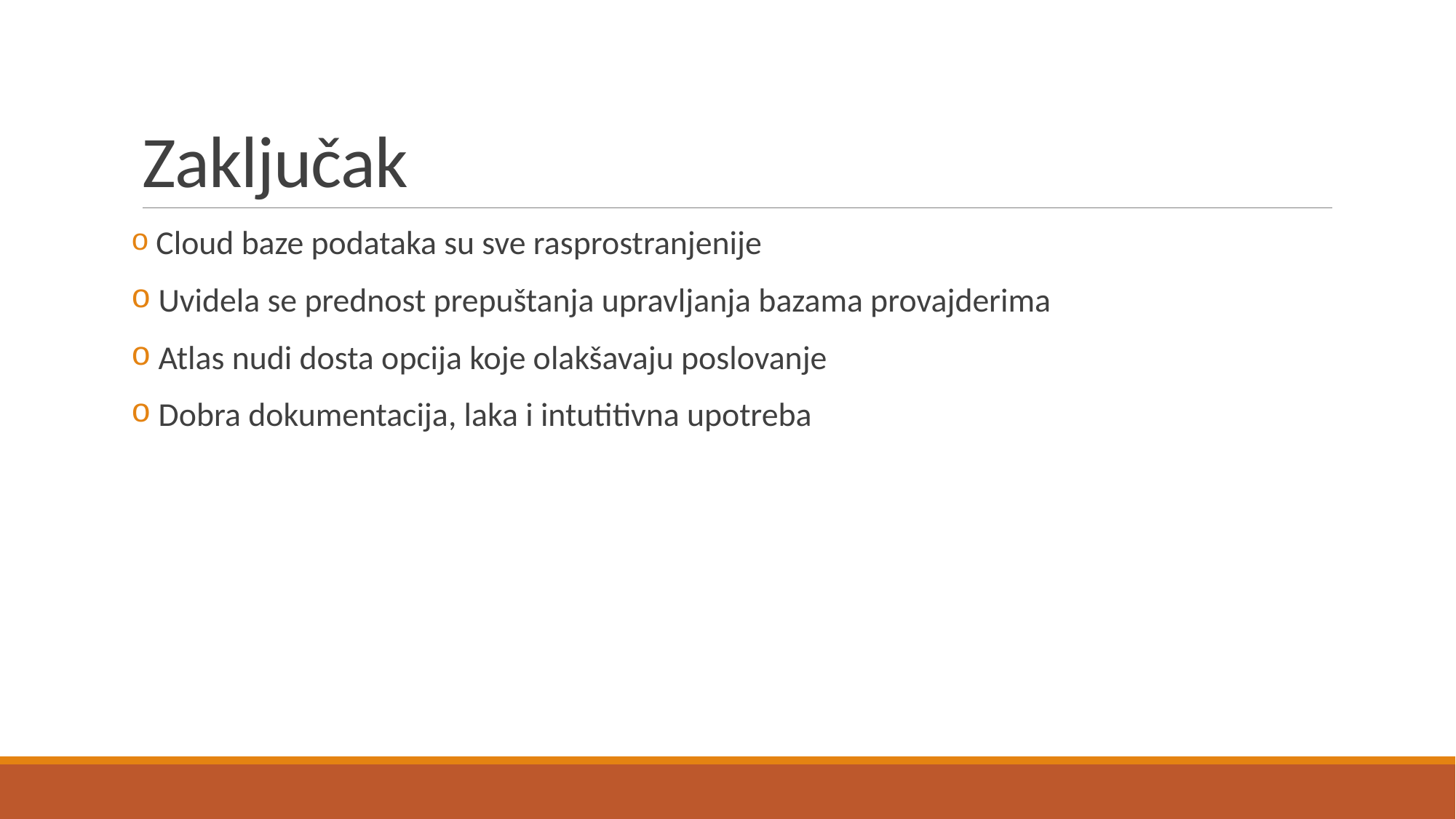

# Zaključak
 Cloud baze podataka su sve rasprostranjenije
 Uvidela se prednost prepuštanja upravljanja bazama provajderima
 Atlas nudi dosta opcija koje olakšavaju poslovanje
 Dobra dokumentacija, laka i intutitivna upotreba